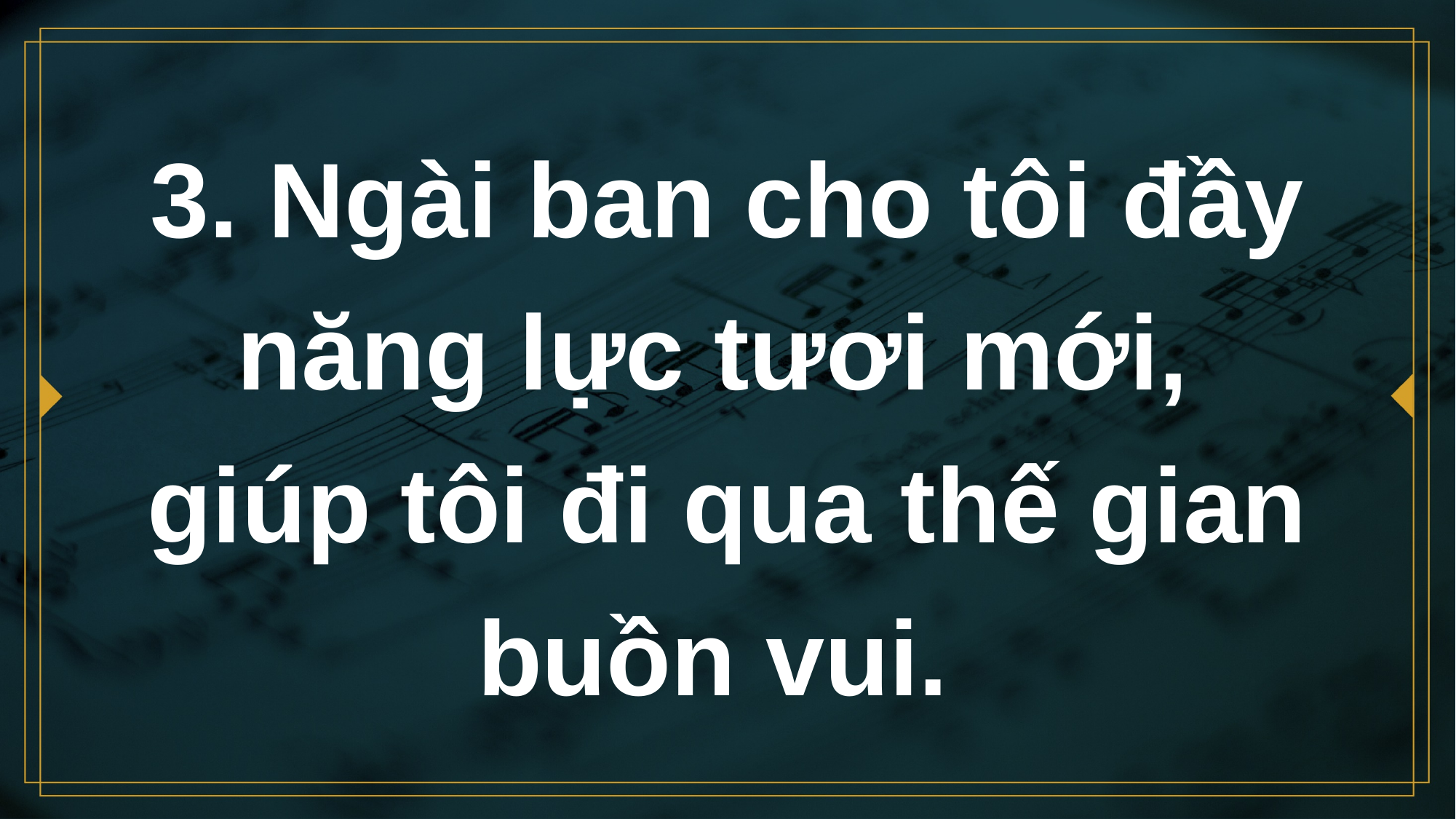

# 3. Ngài ban cho tôi đầy năng lực tươi mới, giúp tôi đi qua thế gian buồn vui.